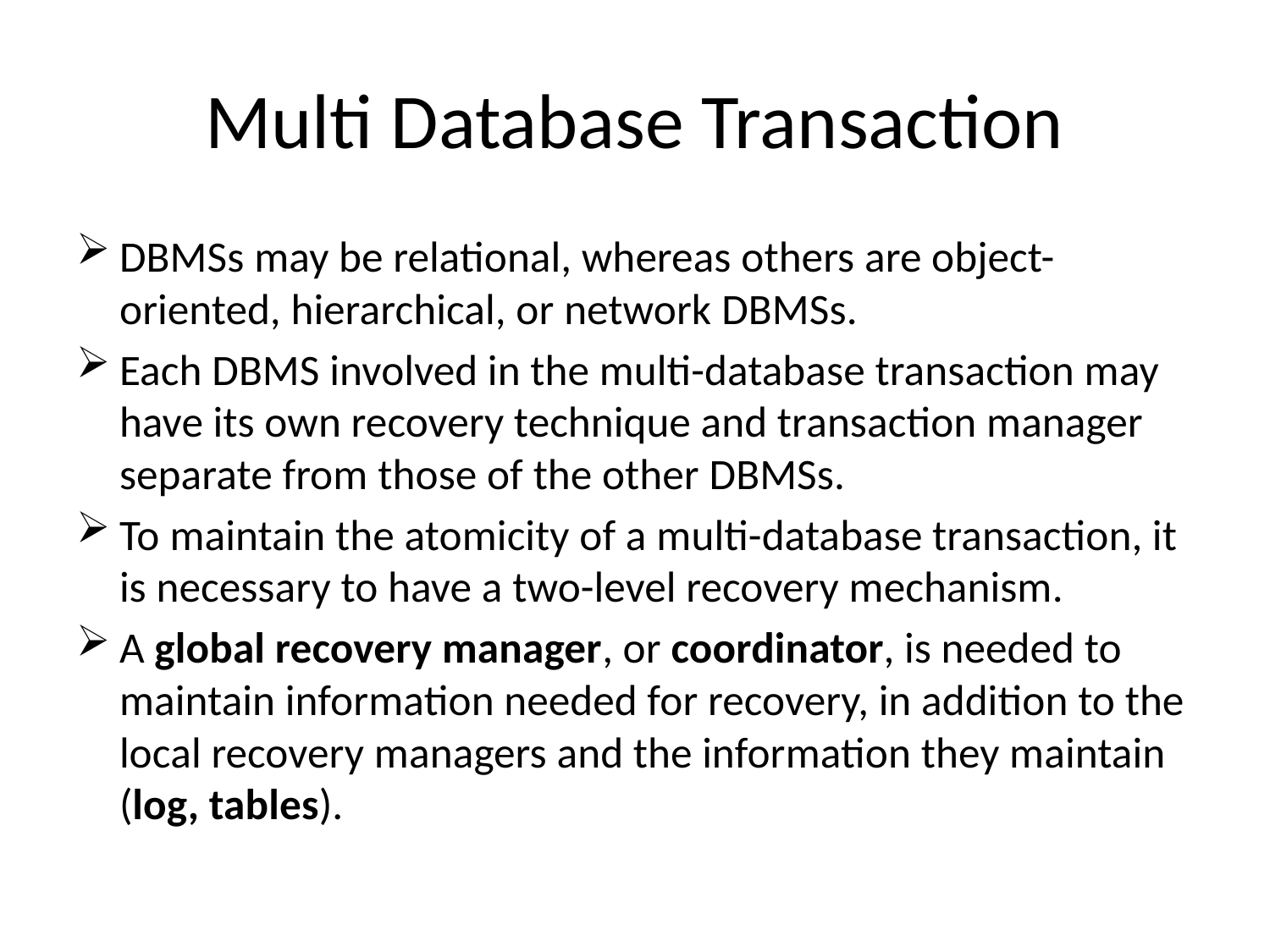

# Multi Database Transaction
DBMSs may be relational, whereas others are object-oriented, hierarchical, or network DBMSs.
Each DBMS involved in the multi-database transaction may have its own recovery technique and transaction manager separate from those of the other DBMSs.
To maintain the atomicity of a multi-database transaction, it is necessary to have a two-level recovery mechanism.
A global recovery manager, or coordinator, is needed to maintain information needed for recovery, in addition to the local recovery managers and the information they maintain (log, tables).